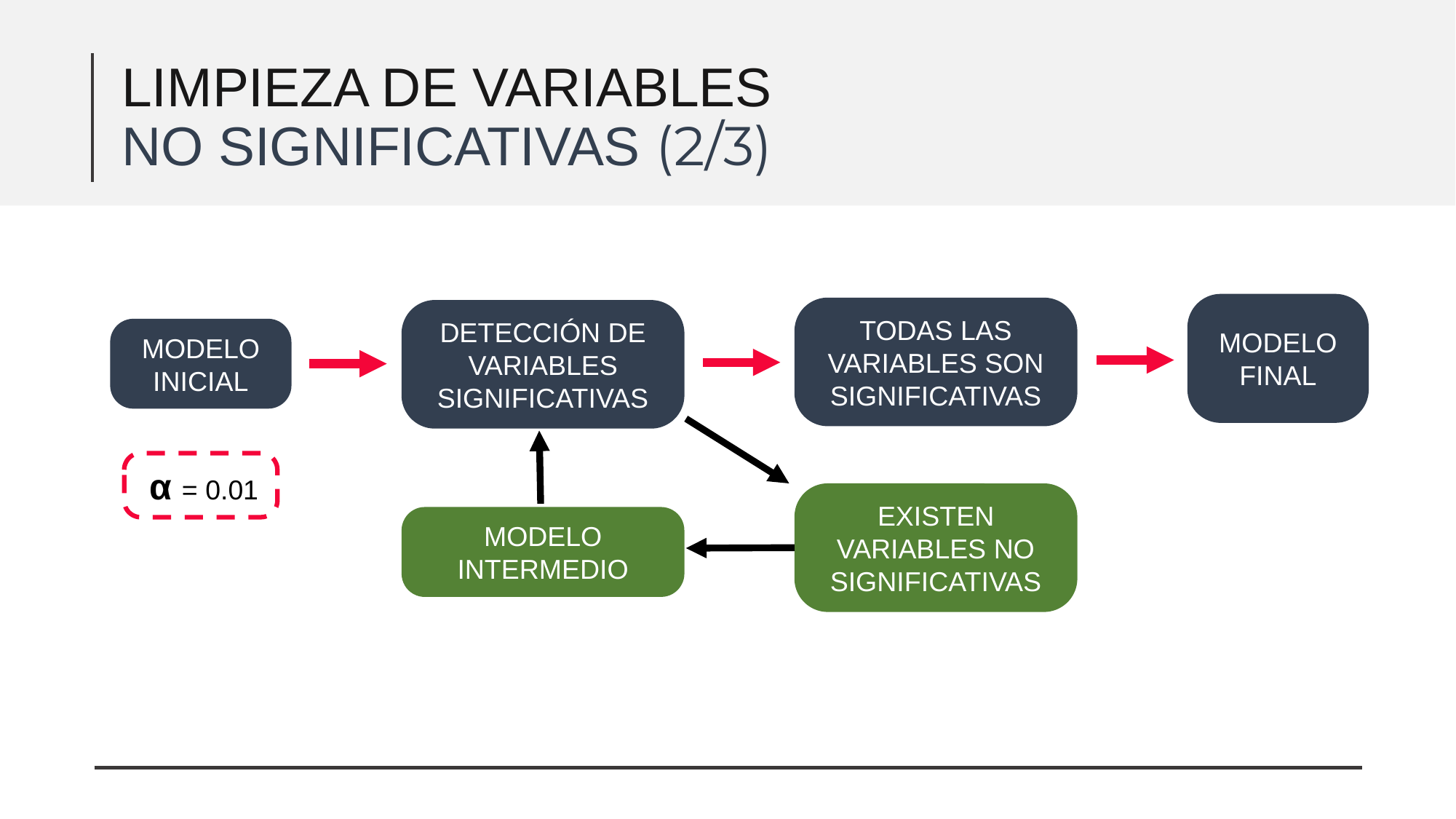

LIMPIEZA DE VARIABLES
NO SIGNIFICATIVAS (2/3)
MODELO FINAL
TODAS LAS VARIABLES SON SIGNIFICATIVAS
MODELO INICIAL
DETECCIÓN DE VARIABLES SIGNIFICATIVAS
 α = 0.01
EXISTEN VARIABLES NO SIGNIFICATIVAS
MODELO INTERMEDIO